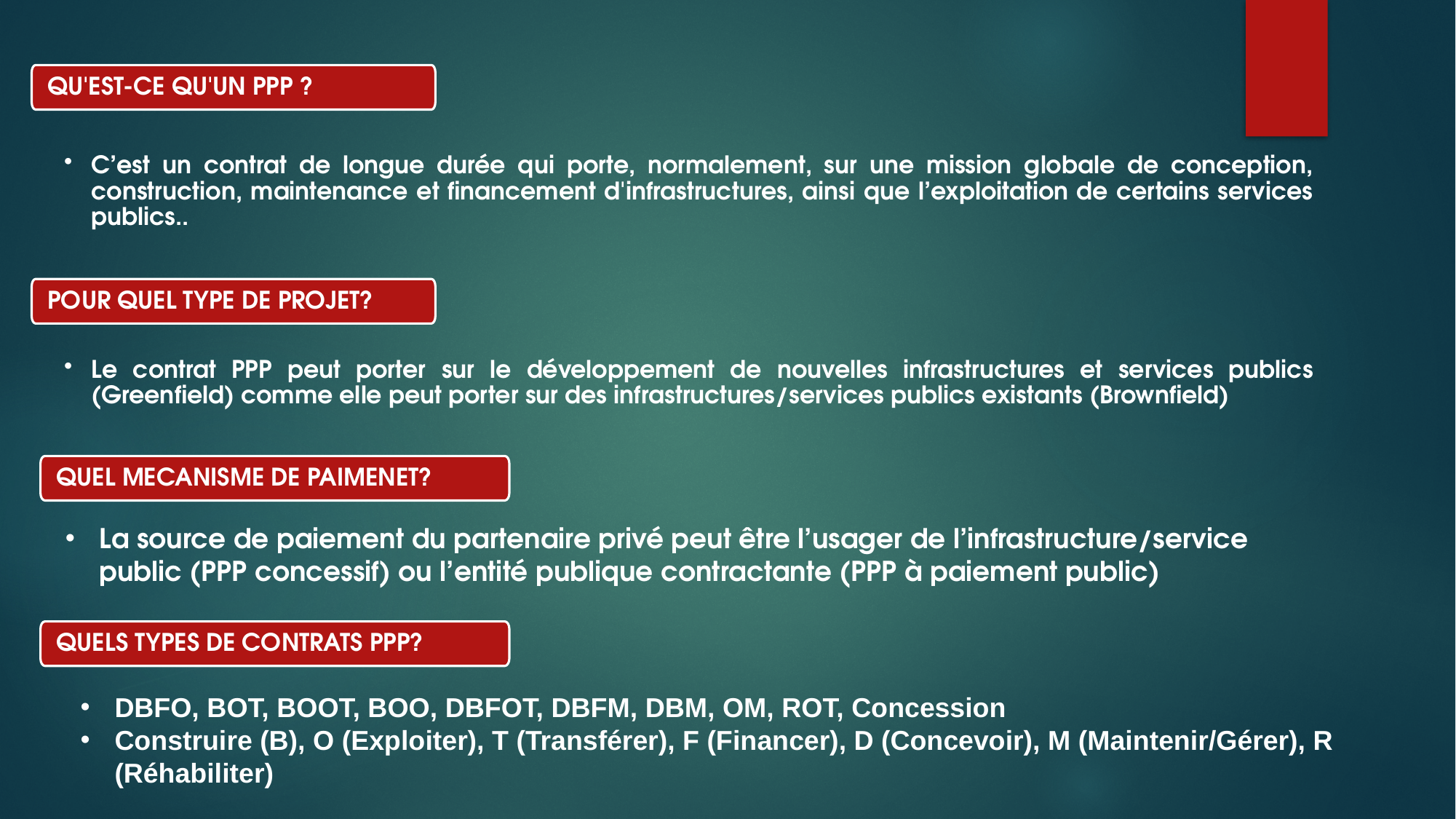

QU'EST-CE QU'UN PPP ?
C’est un contrat de longue durée qui porte, normalement, sur une mission globale de conception, construction, maintenance et financement d'infrastructures, ainsi que l’exploitation de certains services publics..
POUR QUEL TYPE DE PROJET?

Le contrat PPP peut porter sur le développement de nouvelles infrastructures et services publics (Greenfield) comme elle peut porter sur des infrastructures/services publics existants (Brownfield)
QUEL MECANISME DE PAIMENET?
La source de paiement du partenaire privé peut être l’usager de l’infrastructure/service public (PPP concessif) ou l’entité publique contractante (PPP à paiement public)
QUELS TYPES DE CONTRATS PPP?
DBFO, BOT, BOOT, BOO, DBFOT, DBFM, DBM, OM, ROT, Concession
Construire (B), O (Exploiter), T (Transférer), F (Financer), D (Concevoir), M (Maintenir/Gérer), R (Réhabiliter)